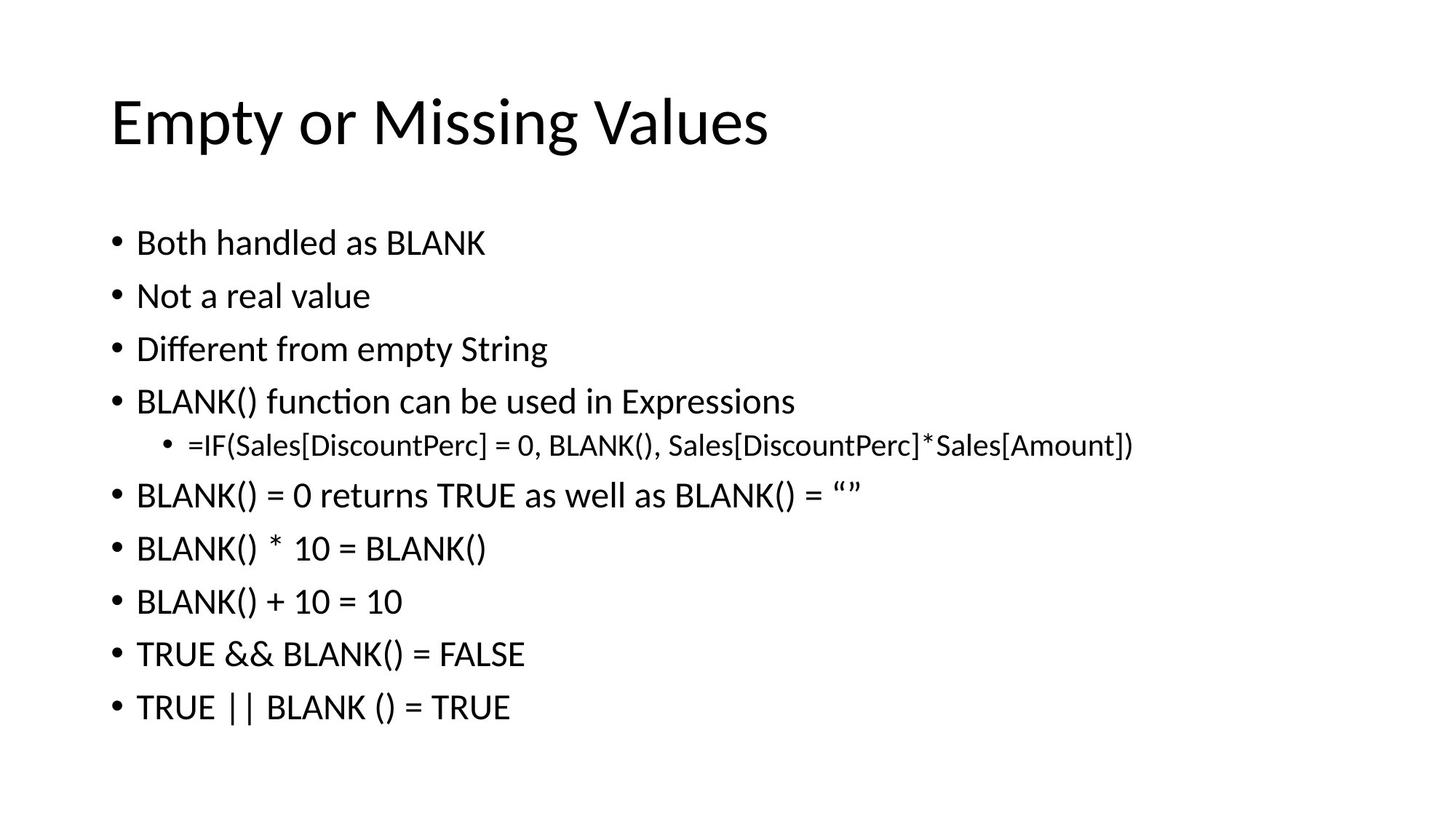

# Empty or Missing Values
Both handled as BLANK
Not a real value
Different from empty String
BLANK() function can be used in Expressions
=IF(Sales[DiscountPerc] = 0, BLANK(), Sales[DiscountPerc]*Sales[Amount])
BLANK() = 0 returns TRUE as well as BLANK() = “”
BLANK() * 10 = BLANK()
BLANK() + 10 = 10
TRUE && BLANK() = FALSE
TRUE || BLANK () = TRUE